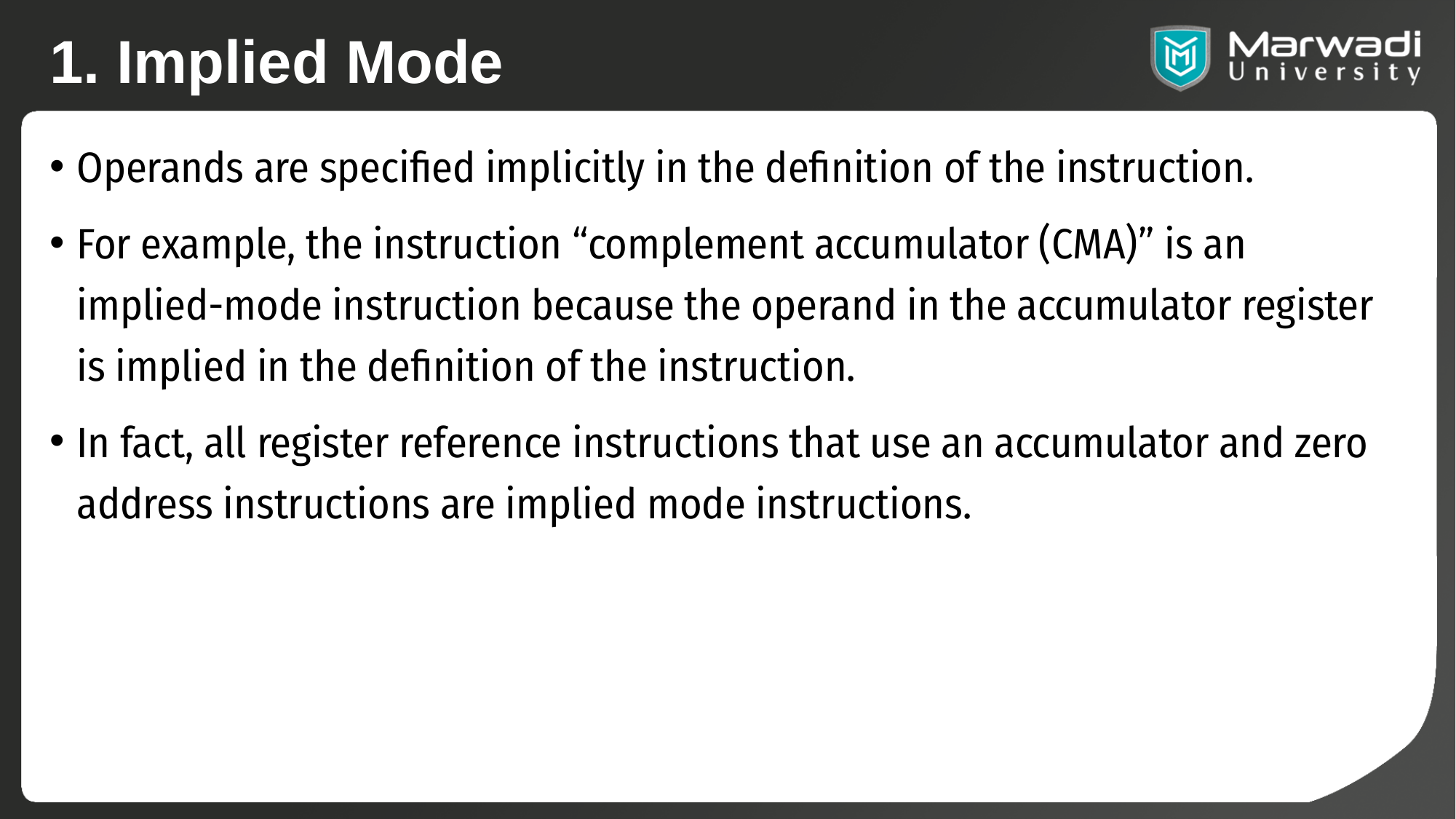

# 1. Implied Mode
Operands are specified implicitly in the definition of the instruction.
For example, the instruction “complement accumulator (CMA)” is an implied-mode instruction because the operand in the accumulator register is implied in the definition of the instruction.
In fact, all register reference instructions that use an accumulator and zero address instructions are implied mode instructions.